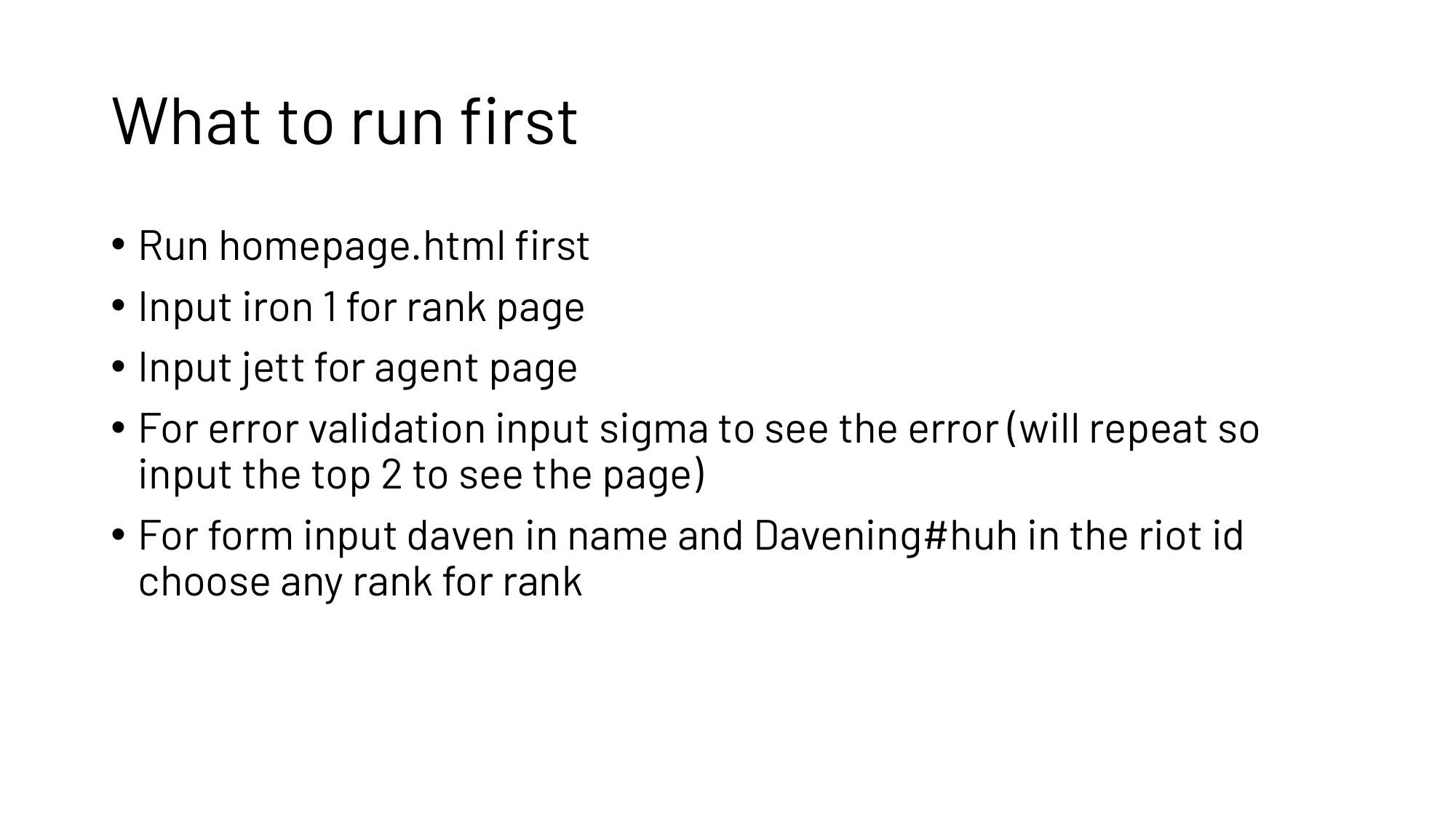

# What to run first
Run homepage.html first
Input iron 1 for rank page
Input jett for agent page
For error validation input sigma to see the error (will repeat so input the top 2 to see the page)
For form input daven in name and Davening#huh in the riot id choose any rank for rank